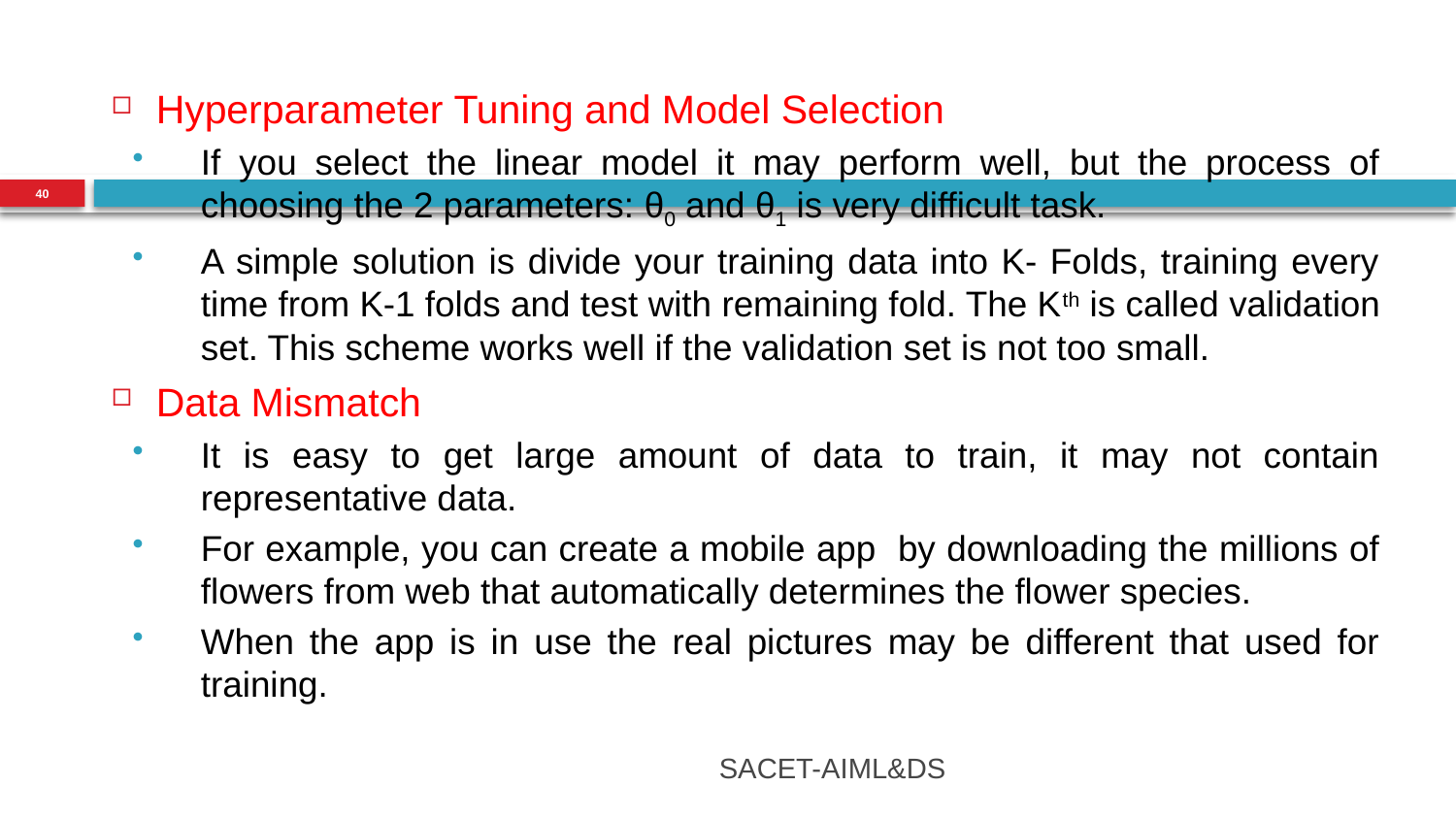

Hyperparameter Tuning and Model Selection
If you select the linear model it may perform well, but the process of choosing the 2 parameters: θ0 and θ1 is very difficult task.
A simple solution is divide your training data into K- Folds, training every time from K-1 folds and test with remaining fold. The Kth is called validation set. This scheme works well if the validation set is not too small.
Data Mismatch
It is easy to get large amount of data to train, it may not contain representative data.
For example, you can create a mobile app  by downloading the millions of flowers from web that automatically determines the flower species.
When the app is in use the real pictures may be different that used for training.
40
SACET-AIML&DS